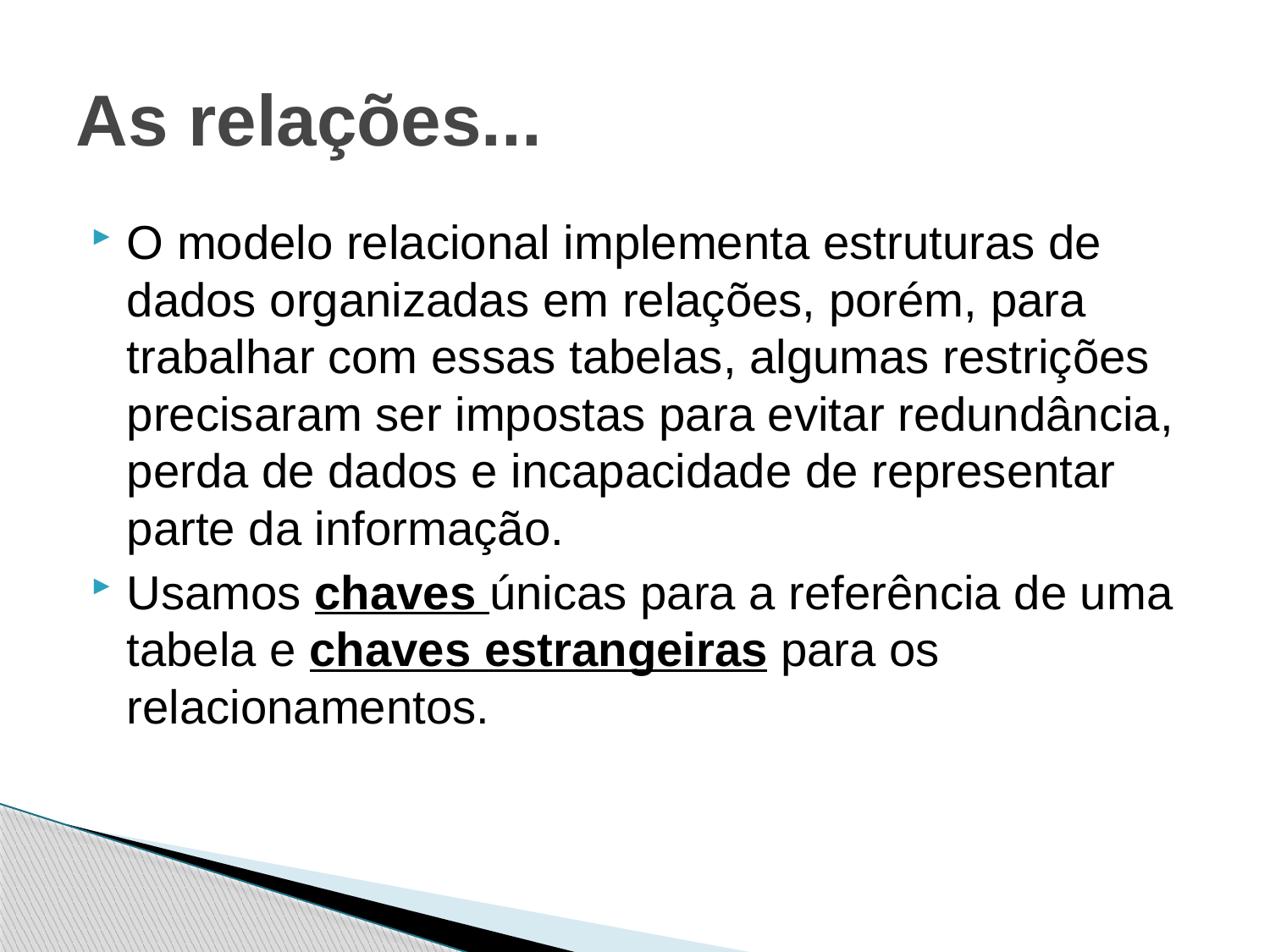

# As relações...
O modelo relacional implementa estruturas de dados organizadas em relações, porém, para trabalhar com essas tabelas, algumas restrições precisaram ser impostas para evitar redundância, perda de dados e incapacidade de representar parte da informação.
Usamos chaves únicas para a referência de uma tabela e chaves estrangeiras para os relacionamentos.